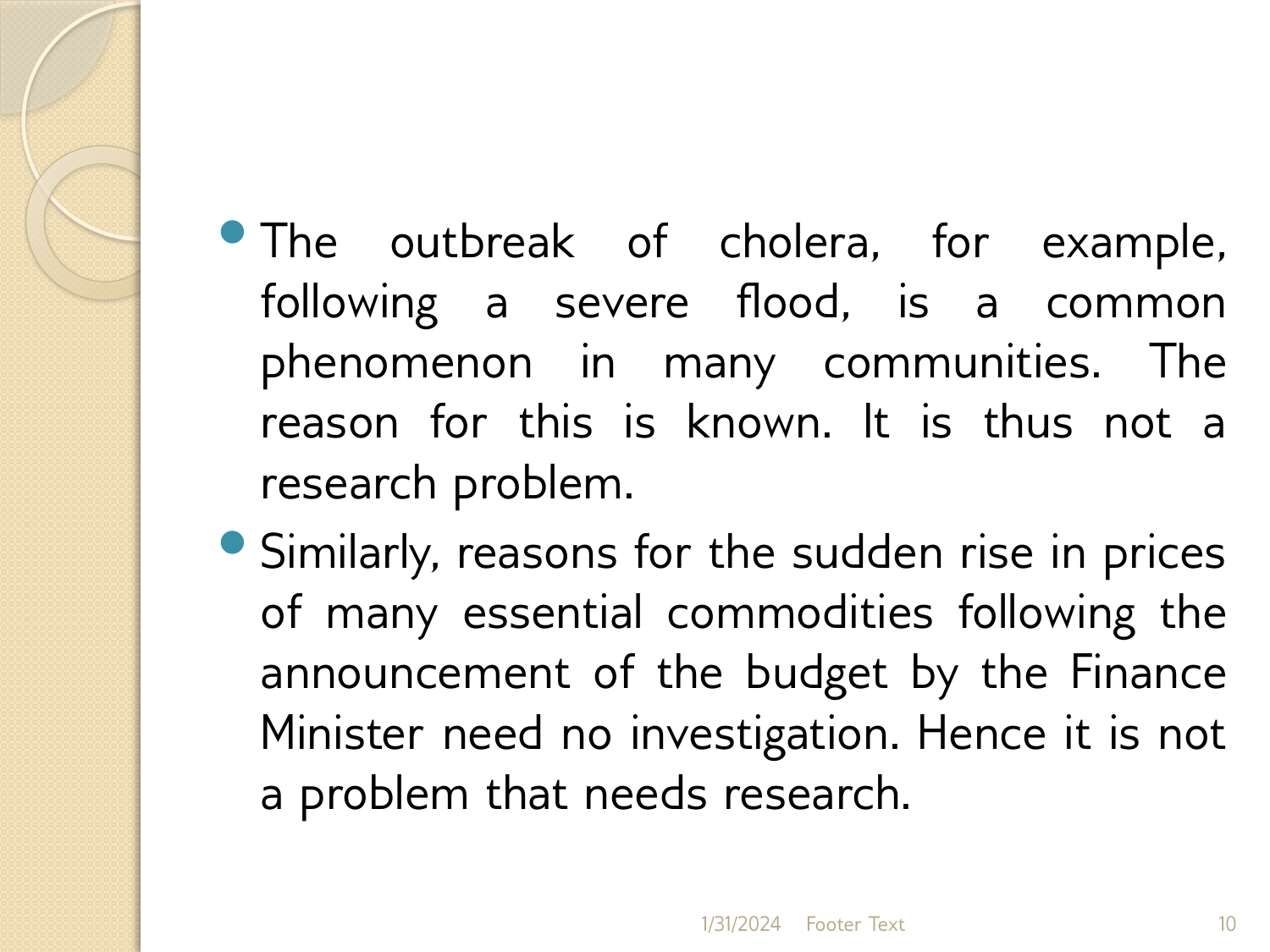

#
The outbreak of cholera, for example, following a severe flood, is a common phenomenon in many communities. The reason for this is known. It is thus not a research problem.
Similarly, reasons for the sudden rise in prices of many essential commodities following the announcement of the budget by the Finance Minister need no investigation. Hence it is not a problem that needs research.

1/31/2024
Footer Text
10